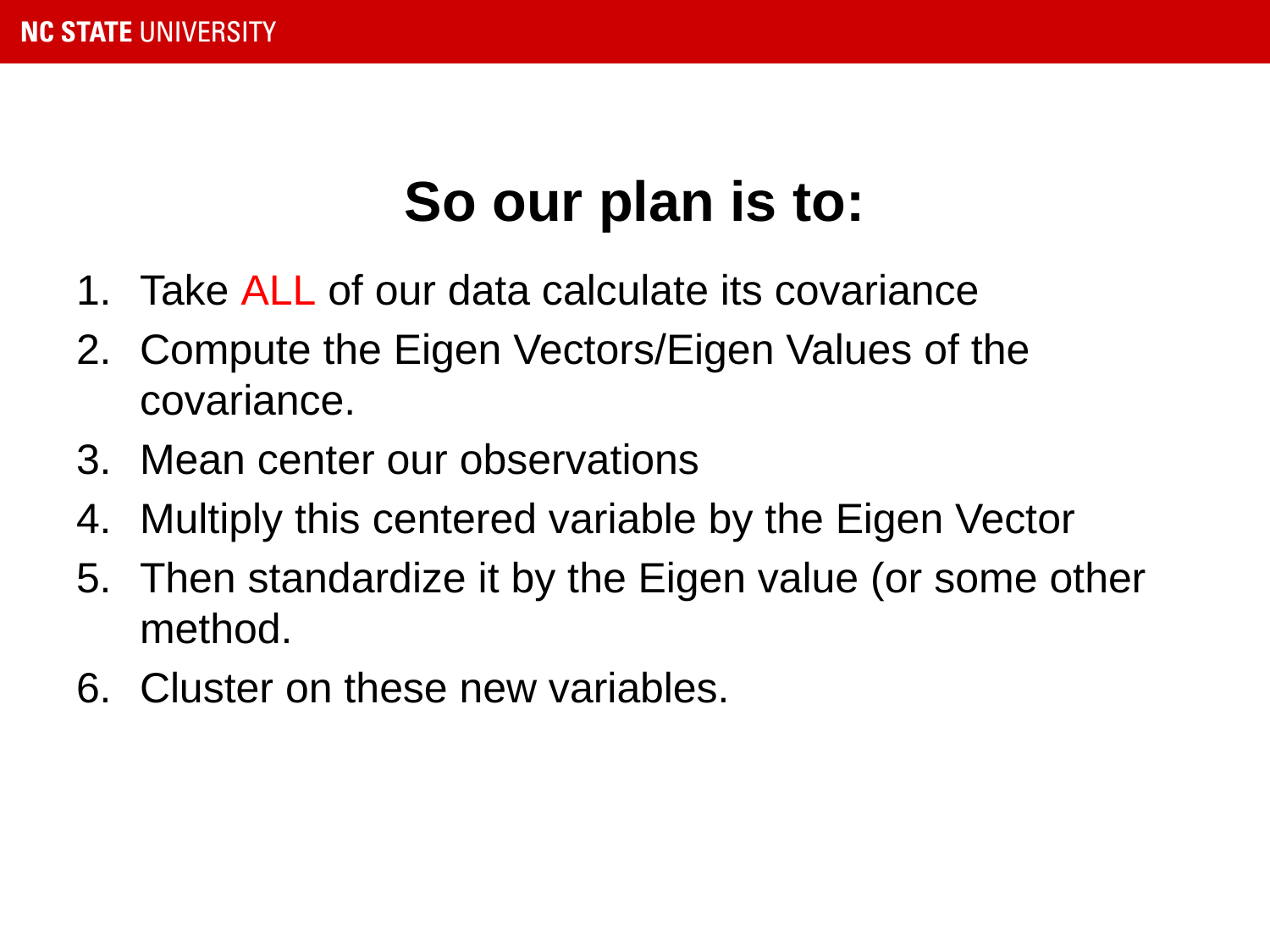

# So our plan is to:
Take ALL of our data calculate its covariance
Compute the Eigen Vectors/Eigen Values of the covariance.
Mean center our observations
Multiply this centered variable by the Eigen Vector
Then standardize it by the Eigen value (or some other method.
Cluster on these new variables.